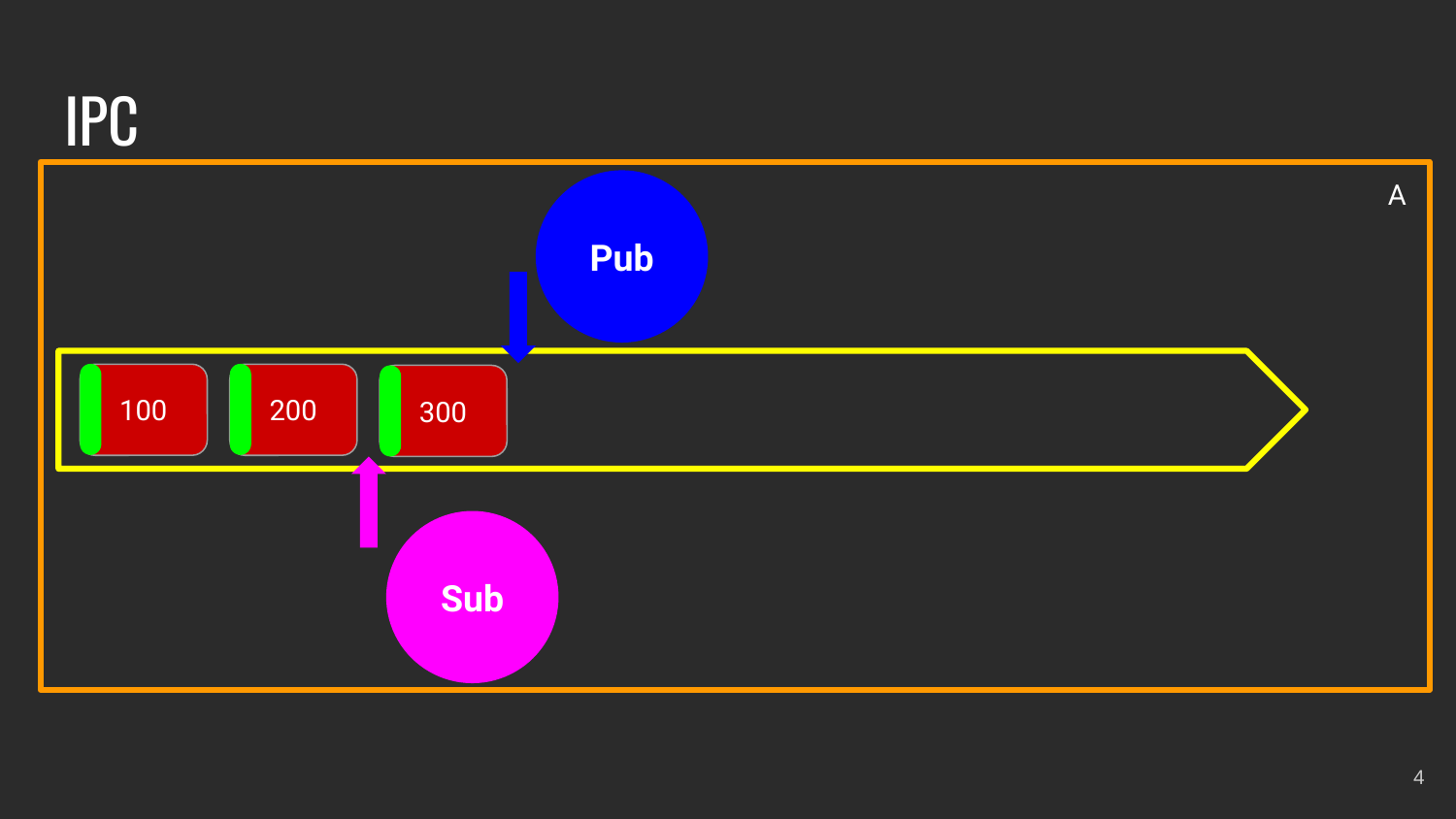

# IPC
A

Pub

100
200
300

Sub
4